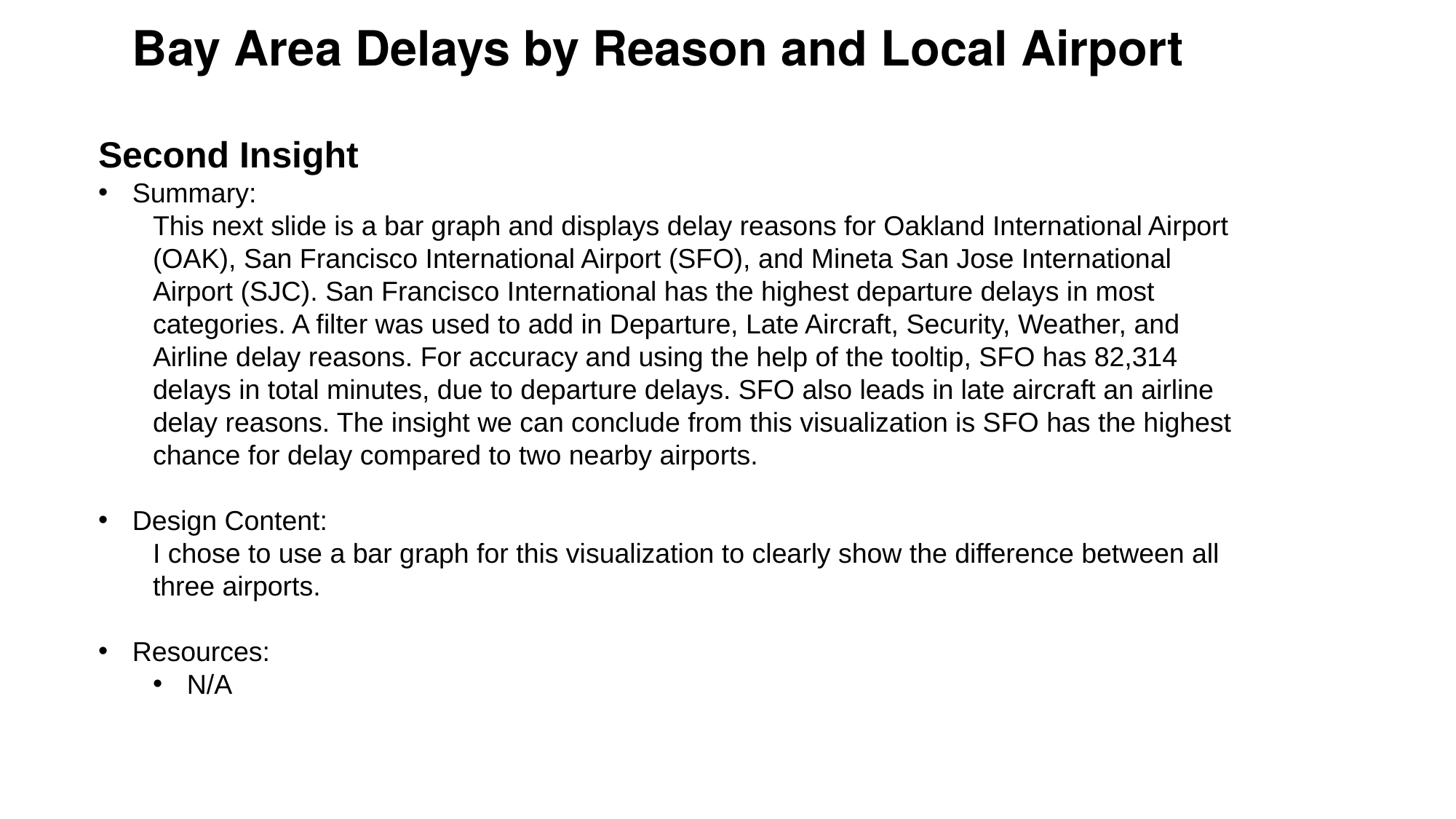

# Bay Area Delays by Reason and Local Airport
Second Insight
Summary:
This next slide is a bar graph and displays delay reasons for Oakland International Airport
(OAK), San Francisco International Airport (SFO), and Mineta San Jose International Airport (SJC). San Francisco International has the highest departure delays in most categories. A filter was used to add in Departure, Late Aircraft, Security, Weather, and Airline delay reasons. For accuracy and using the help of the tooltip, SFO has 82,314 delays in total minutes, due to departure delays. SFO also leads in late aircraft an airline delay reasons. The insight we can conclude from this visualization is SFO has the highest chance for delay compared to two nearby airports.

Design Content:
I chose to use a bar graph for this visualization to clearly show the difference between all three airports.

Resources:
N/A